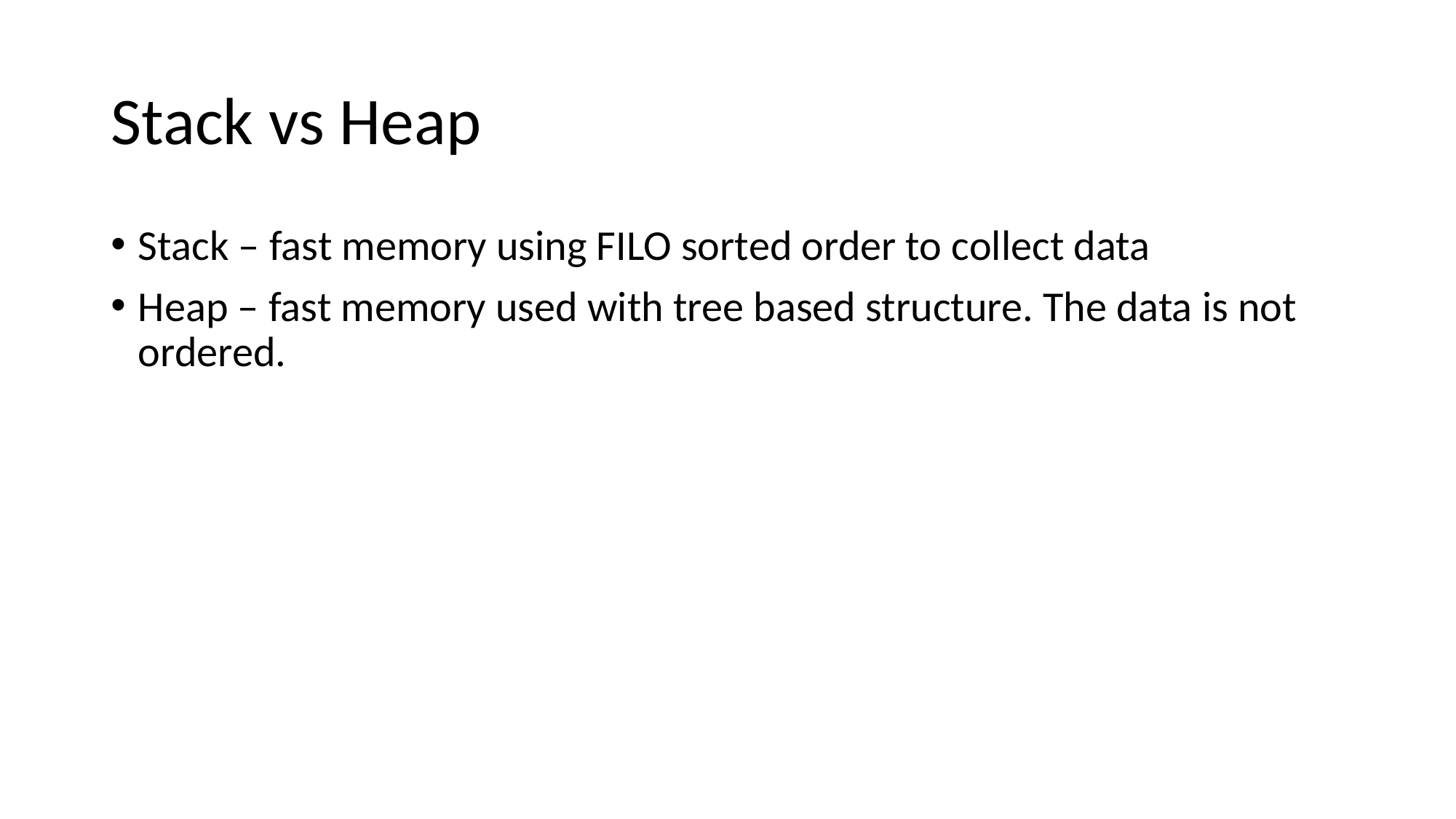

# Stack vs Heap
Stack – fast memory using FILO sorted order to collect data
Heap – fast memory used with tree based structure. The data is not ordered.